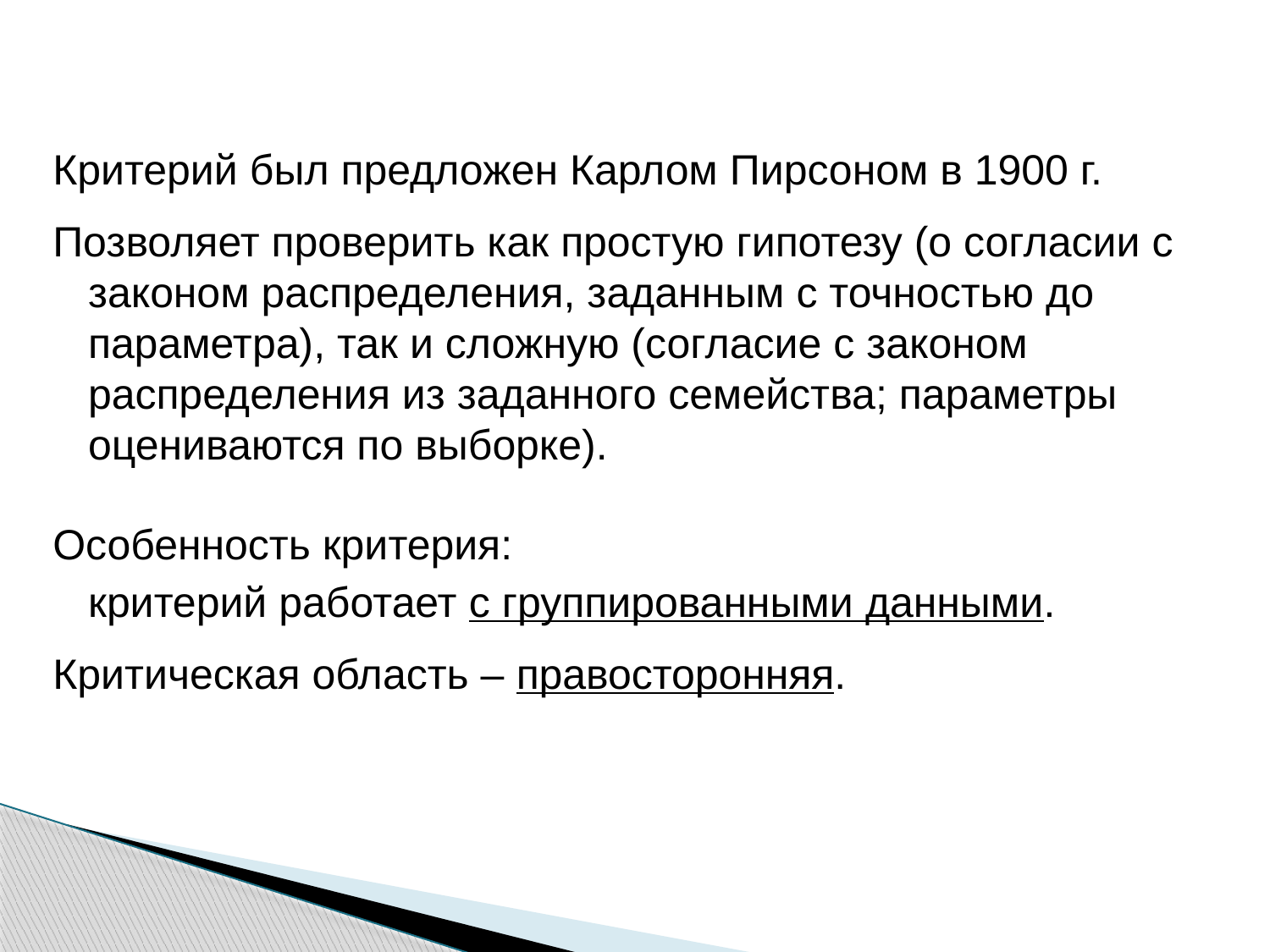

Критерий был предложен Карлом Пирсоном в 1900 г.
Позволяет проверить как простую гипотезу (о согласии с законом распределения, заданным с точностью до параметра), так и сложную (согласие с законом распределения из заданного семейства; параметры оцениваются по выборке).

Особенность критерия:
	критерий работает с группированными данными.
Критическая область – правосторонняя.